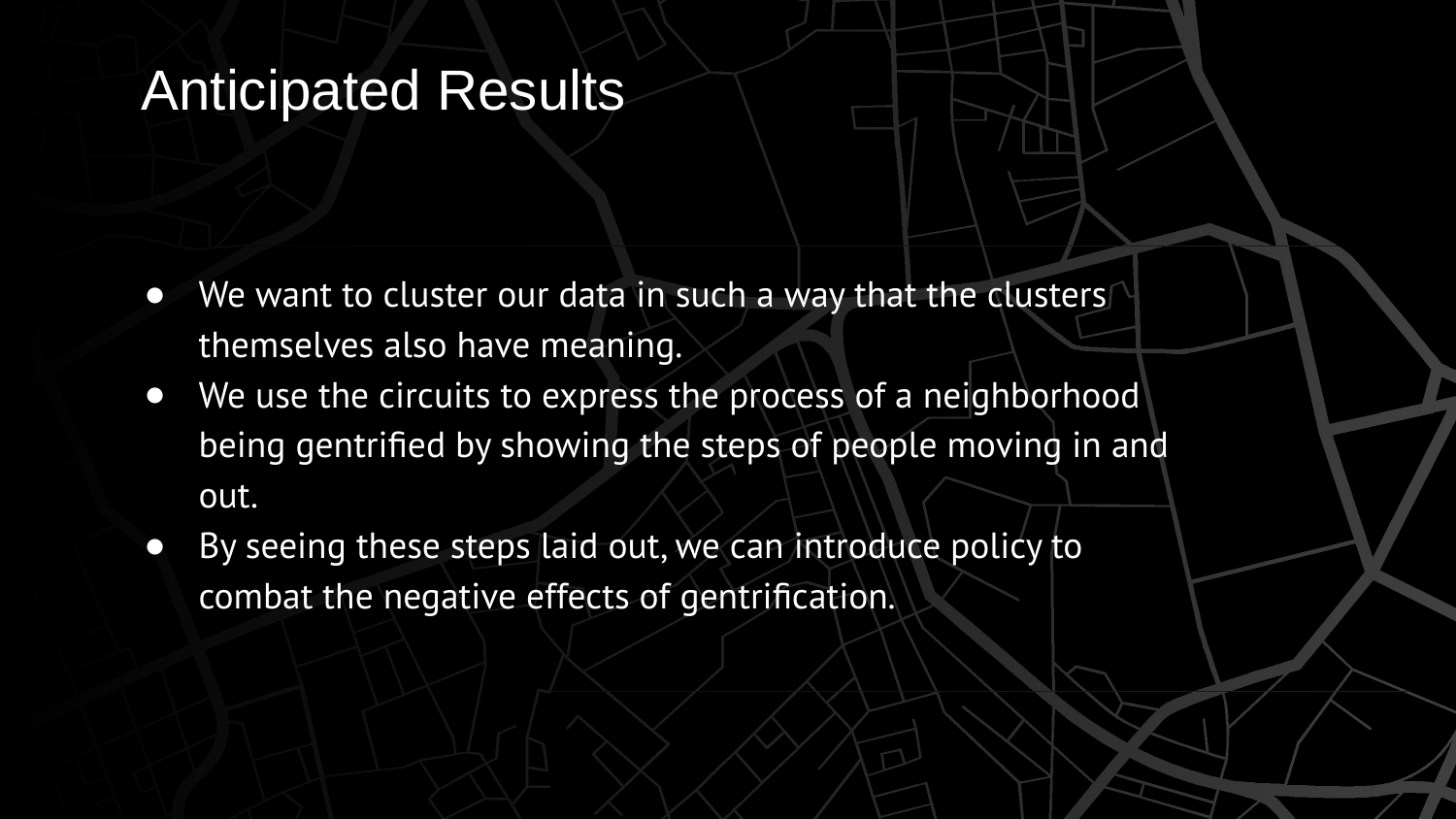

# Anticipated Results
We want to cluster our data in such a way that the clusters themselves also have meaning.
We use the circuits to express the process of a neighborhood being gentrified by showing the steps of people moving in and out.
By seeing these steps laid out, we can introduce policy to combat the negative effects of gentrification.